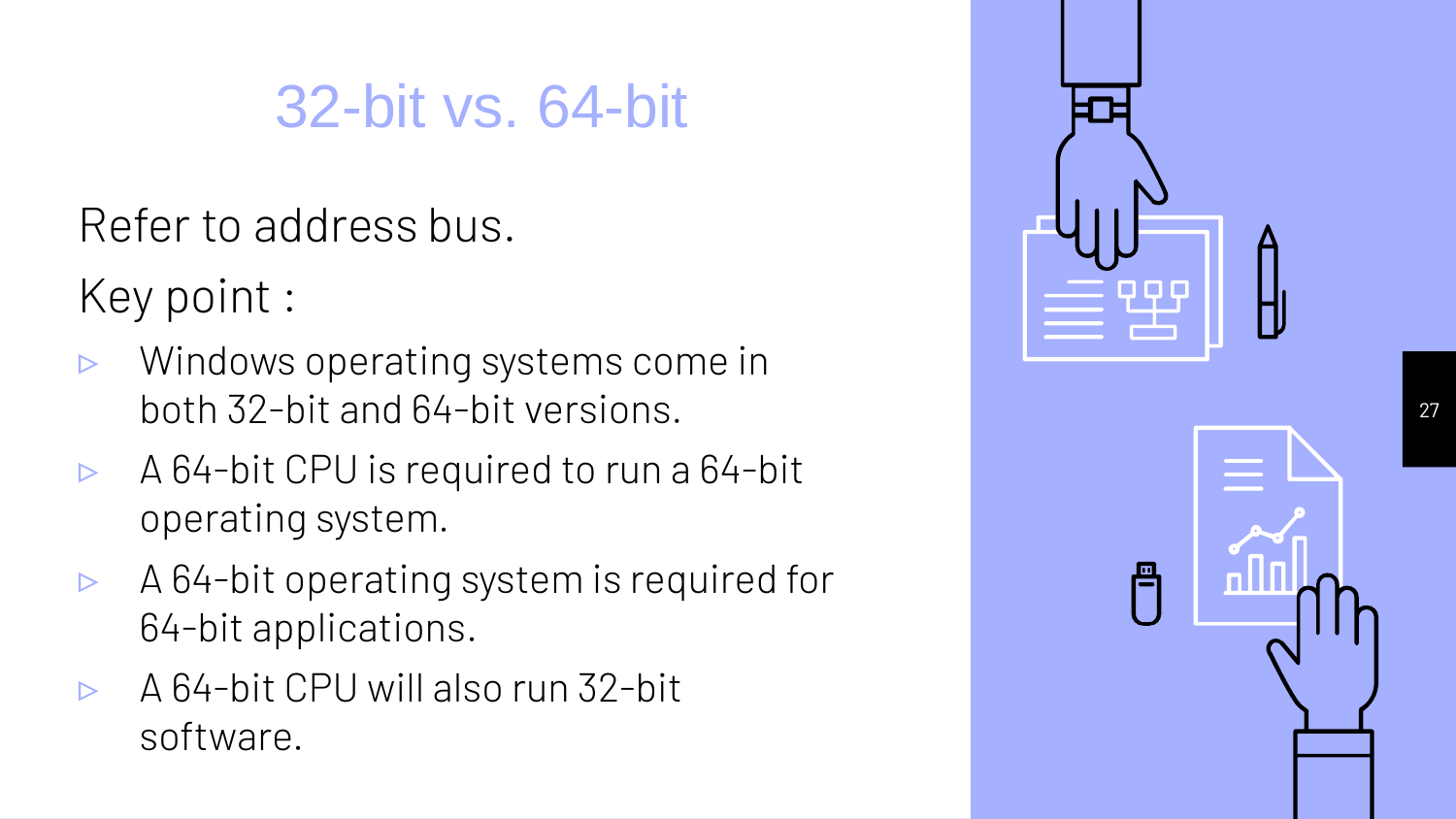

# 32-bit vs. 64-bit
Refer to address bus.
Key point :
Windows operating systems come in both 32-bit and 64-bit versions.
A 64-bit CPU is required to run a 64-bit operating system.
A 64-bit operating system is required for 64-bit applications.
A 64-bit CPU will also run 32-bit software.

27